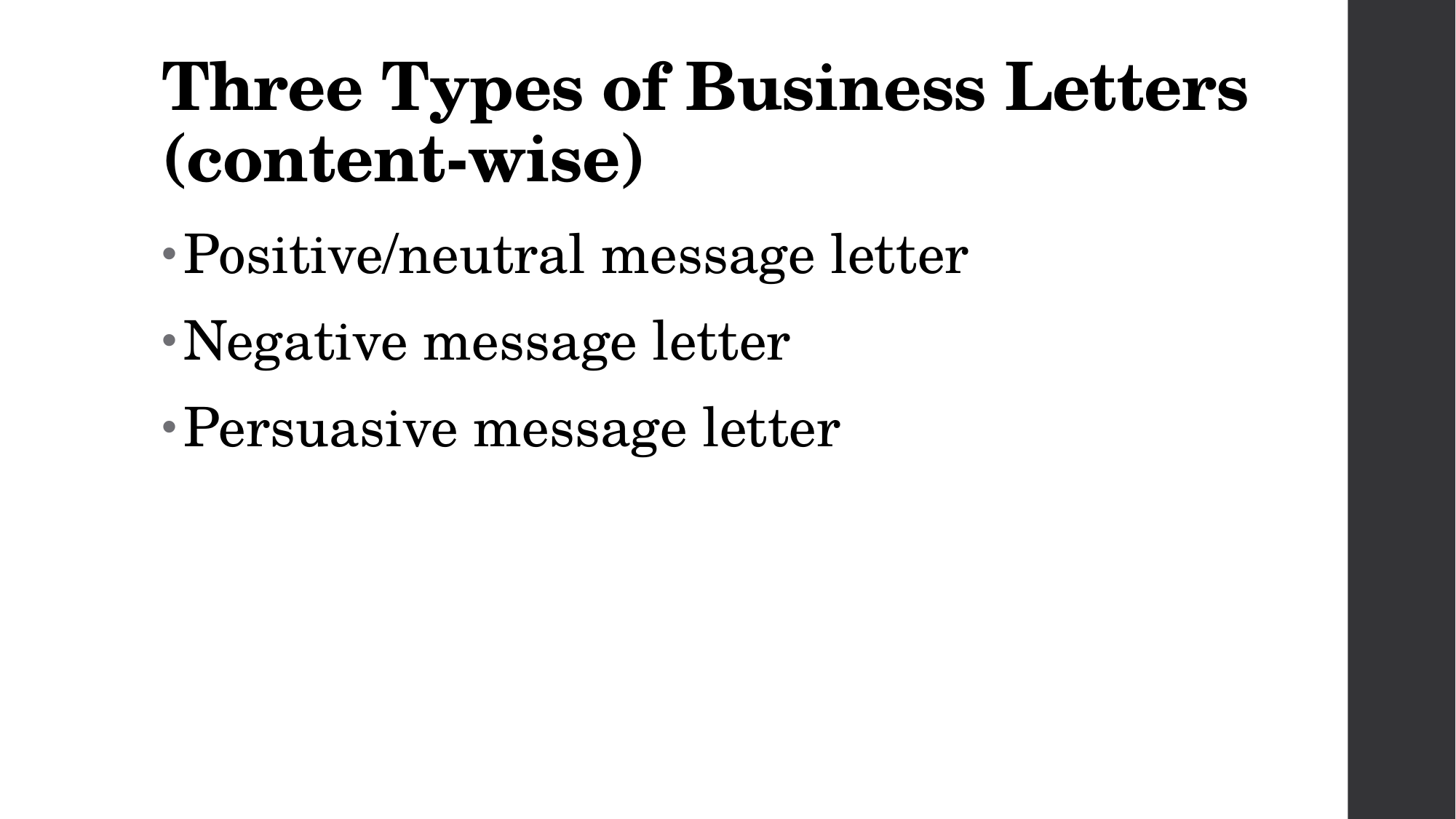

# Three Types of Business Letters (content-wise)
Positive/neutral message letter
Negative message letter
Persuasive message letter